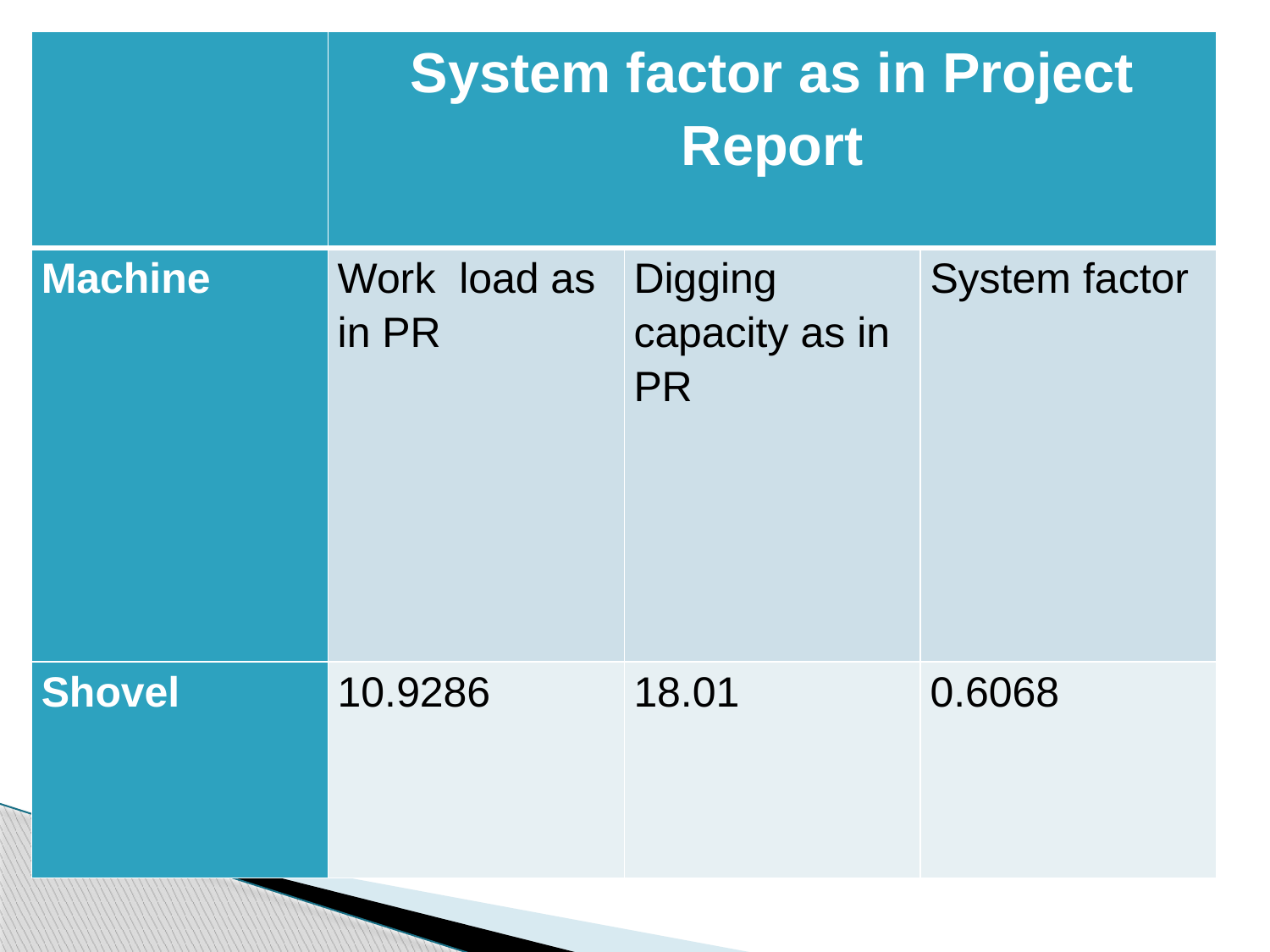

|  | System factor as in Project Report |  |  |
| --- | --- | --- | --- |
| Machine | Work load as in PR | Digging capacity as in PR | System factor |
| Shovel | 10.9286 | 18.01 | 0.6068 |